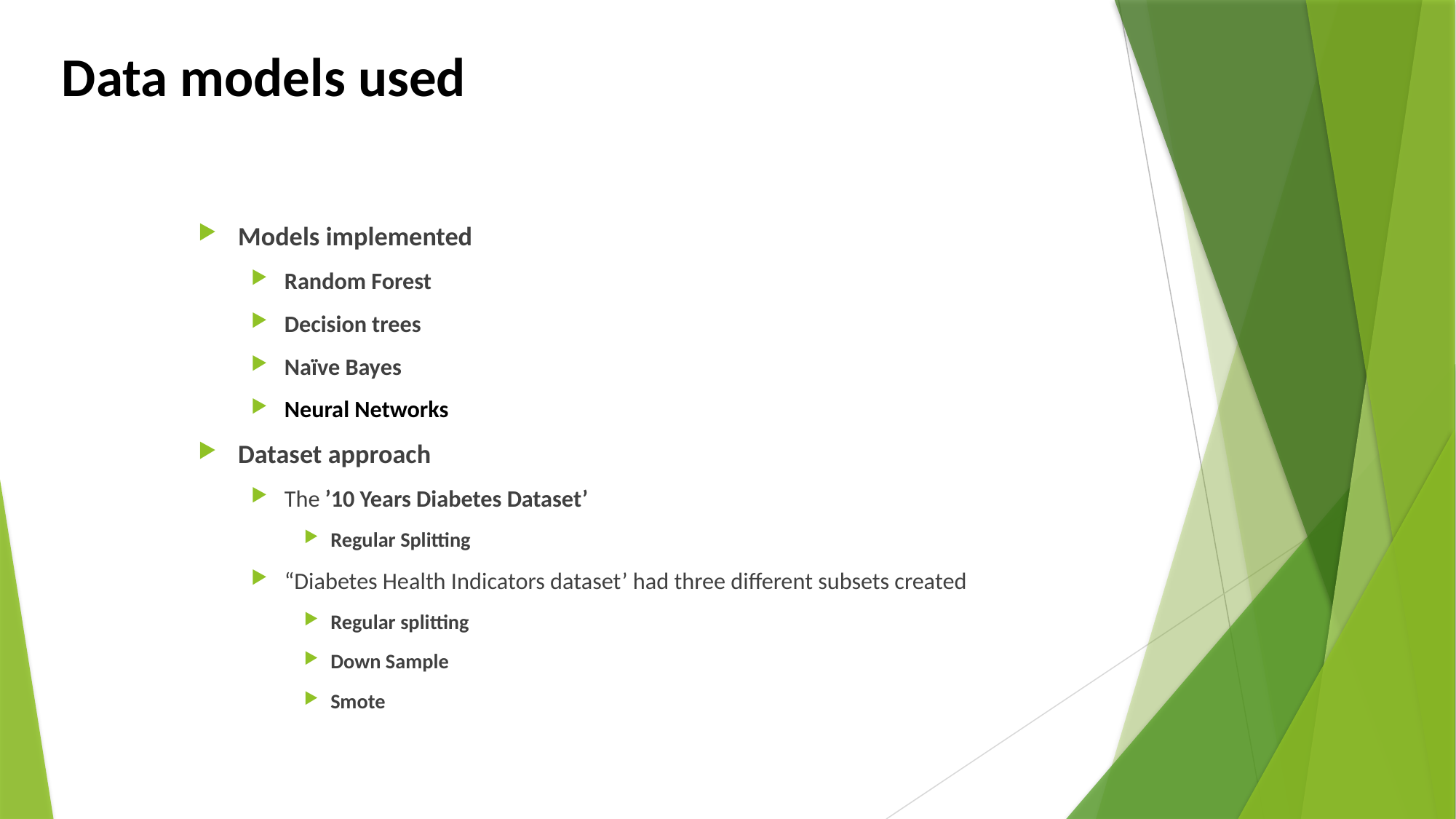

# Data models used
Models implemented
Random Forest
Decision trees
Naïve Bayes
Neural Networks
Dataset approach
The ’10 Years Diabetes Dataset’
Regular Splitting
“Diabetes Health Indicators dataset’ had three different subsets created
Regular splitting
Down Sample
Smote